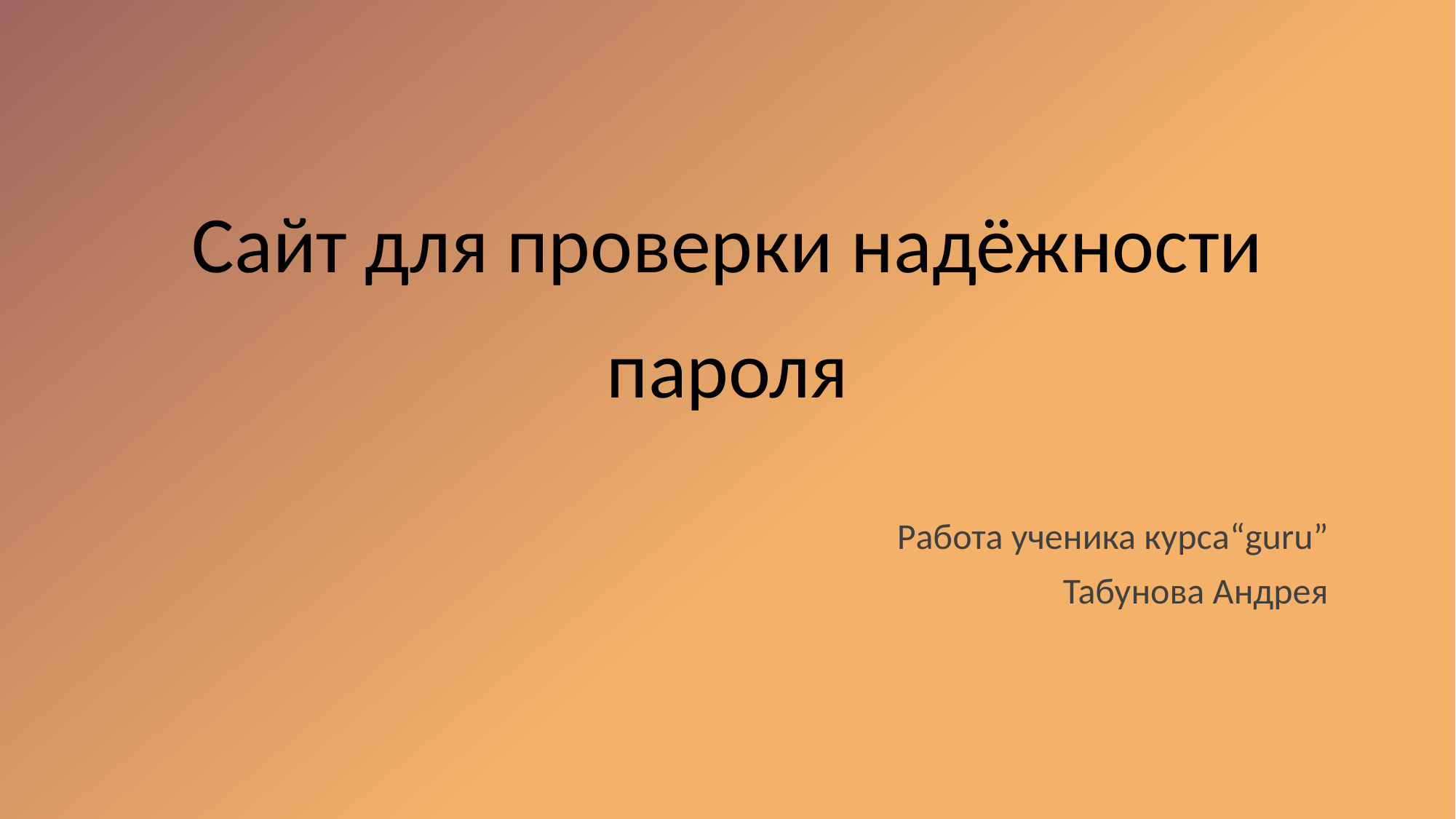

# Сайт для проверки надёжности пароля
Работа ученика курса“guru”
Табунова Андрея